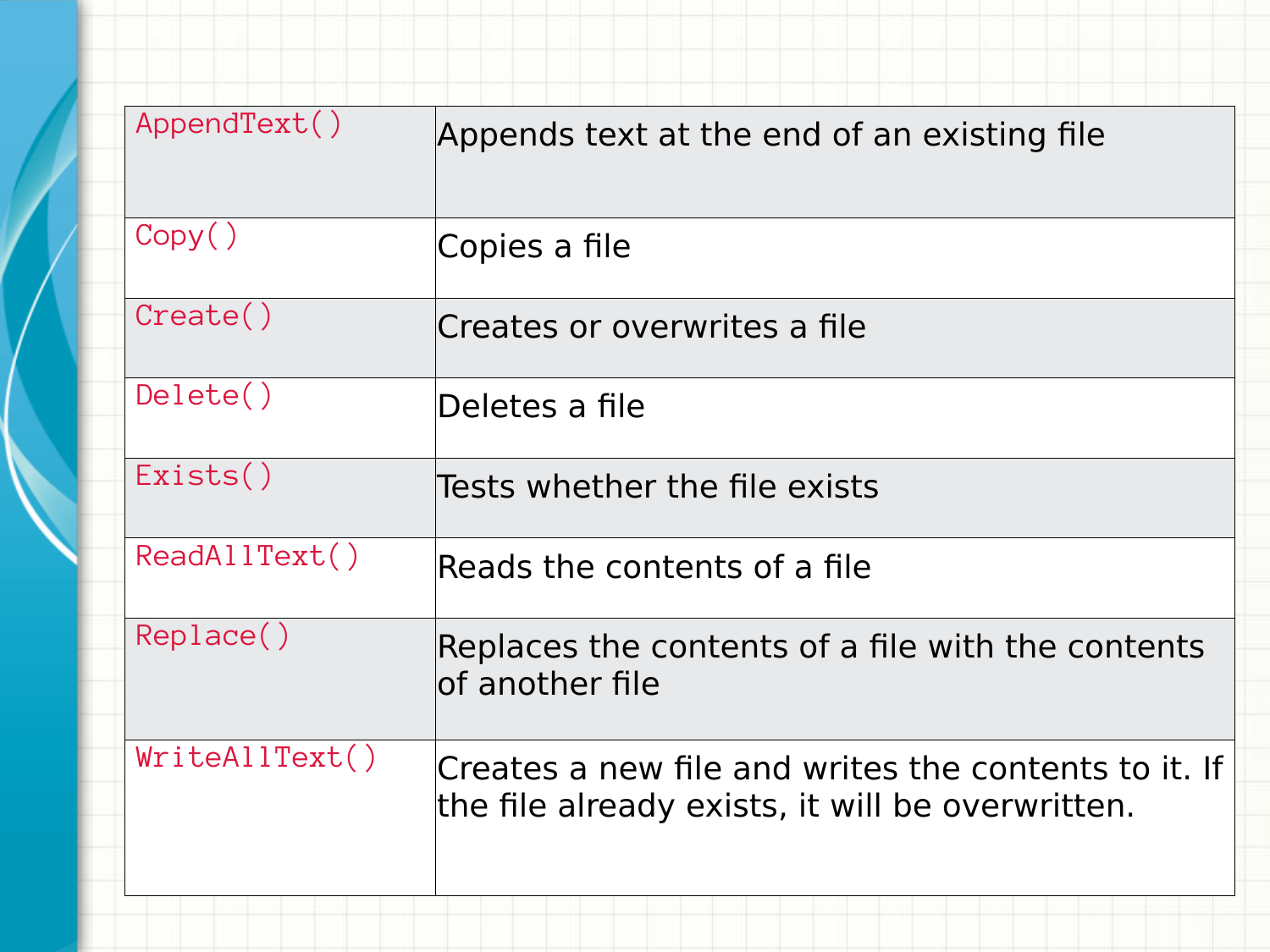

| AppendText() | Appends text at the end of an existing file |
| --- | --- |
| Copy() | Copies a file |
| Create() | Creates or overwrites a file |
| Delete() | Deletes a file |
| Exists() | Tests whether the file exists |
| ReadAllText() | Reads the contents of a file |
| Replace() | Replaces the contents of a file with the contents of another file |
| WriteAllText() | Creates a new file and writes the contents to it. If the file already exists, it will be overwritten. |